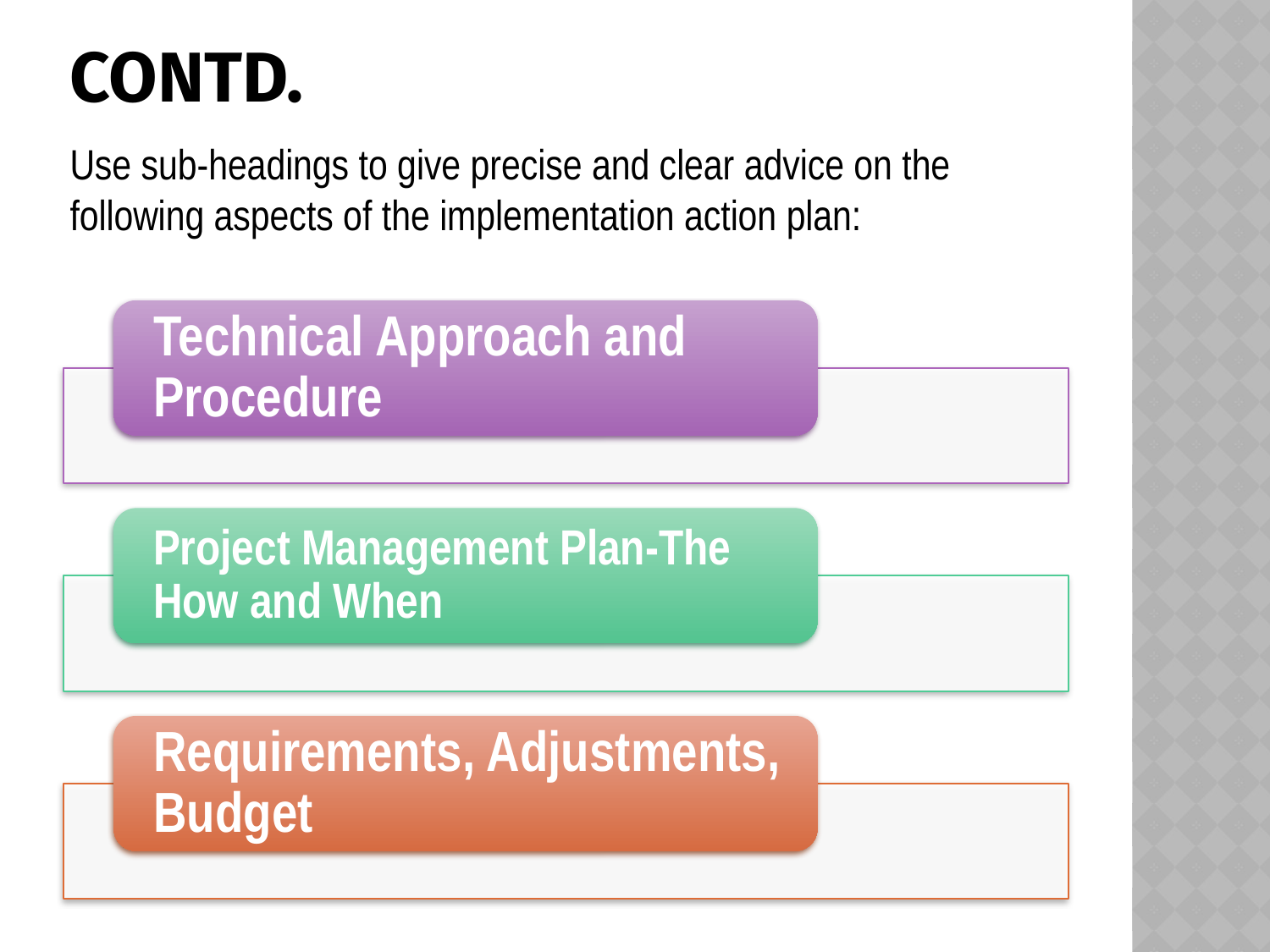

# Contd.
Use sub-headings to give precise and clear advice on the following aspects of the implementation action plan:

Technical Approach and Procedure
Project Management Plan-The How and When
Requirements, Adjustments, Budget